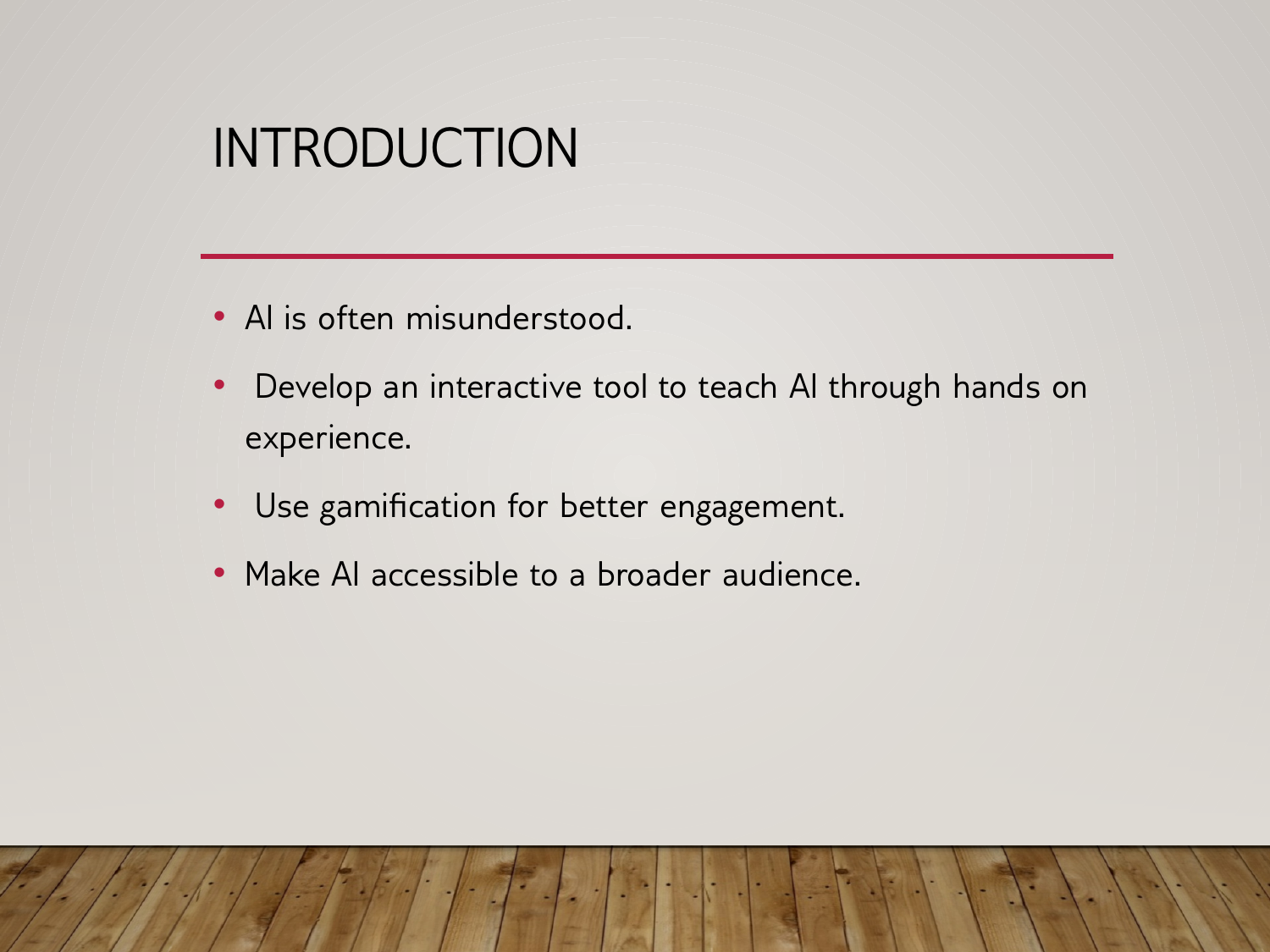

# Introduction
AI is often misunderstood.
 Develop an interactive tool to teach AI through hands on experience.
 Use gamification for better engagement.
Make AI accessible to a broader audience.